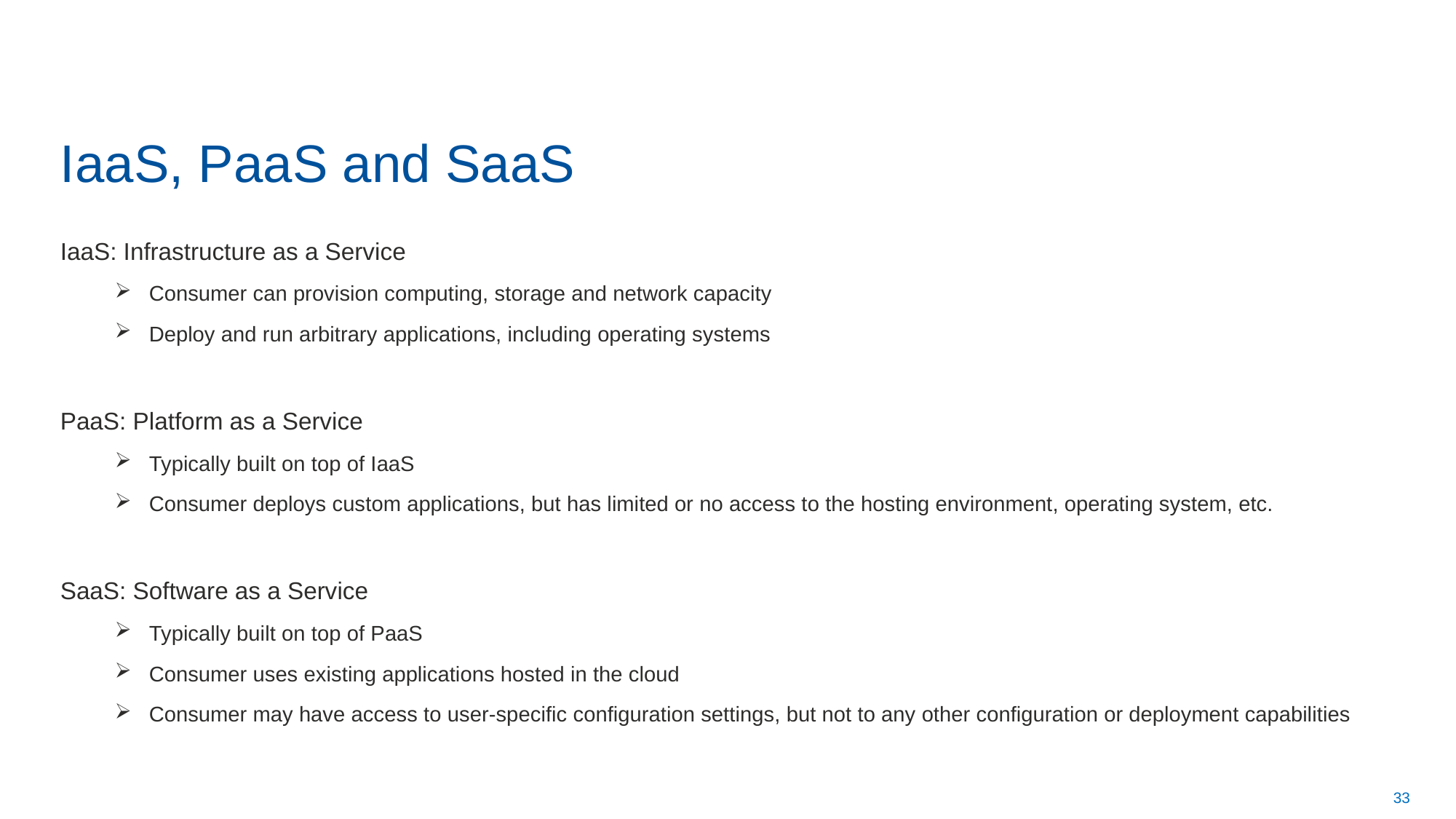

# IaaS, PaaS and SaaS
IaaS: Infrastructure as a Service
Consumer can provision computing, storage and network capacity
Deploy and run arbitrary applications, including operating systems

PaaS: Platform as a Service
Typically built on top of IaaS
Consumer deploys custom applications, but has limited or no access to the hosting environment, operating system, etc.

SaaS: Software as a Service
Typically built on top of PaaS
Consumer uses existing applications hosted in the cloud
Consumer may have access to user-specific configuration settings, but not to any other configuration or deployment capabilities